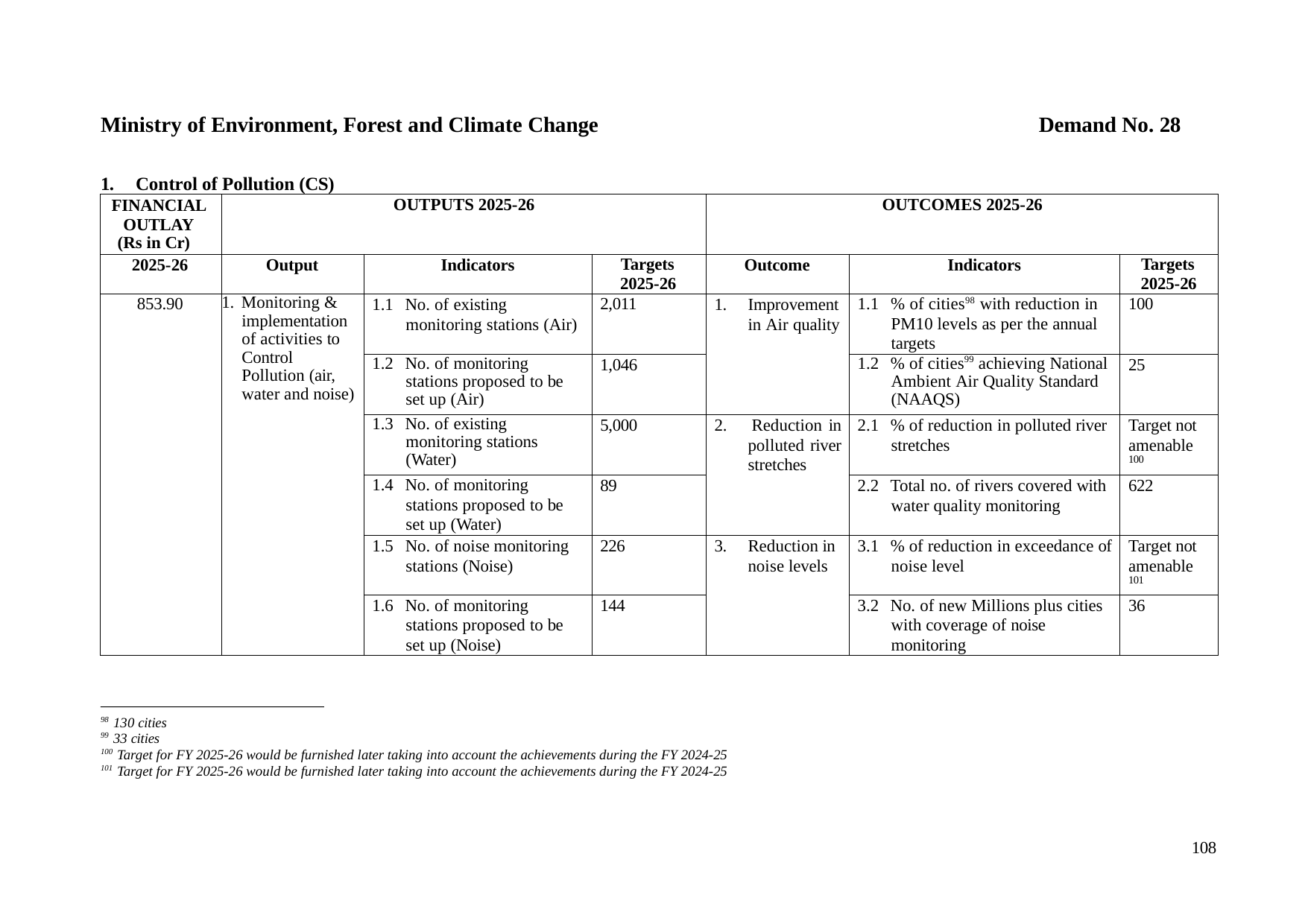

Ministry of Environment, Forest and Climate Change

1.	Control of Pollution (CS)
Demand No. 28
| FINANCIAL OUTLAY (Rs in Cr) | OUTPUTS 2025-26 |  |  | OUTCOMES 2025-26 |  |  |
| --- | --- | --- | --- | --- | --- | --- |
| 2025-26 | Output | Indicators | Targets 2025-26 | Outcome | Indicators | Targets 2025-26 |
| 853.90 | 1. Monitoring & implementation of activities to Control Pollution (air, water and noise) | 1.1 No. of existing monitoring stations (Air) | 2,011 | 1. Improvement in Air quality | 1.1 % of cities98 with reduction in PM10 levels as per the annual targets | 100 |
|  |  | 1.2 No. of monitoring stations proposed to be set up (Air) | 1,046 |  | 1.2 % of cities99 achieving National Ambient Air Quality Standard (NAAQS) | 25 |
|  |  | 1.3 No. of existing monitoring stations (Water) | 5,000 | 2. Reduction in polluted river stretches | 2.1 % of reduction in polluted river stretches | Target not amenable 100 |
|  |  | 1.4 No. of monitoring stations proposed to be set up (Water) | 89 |  | 2.2 Total no. of rivers covered with water quality monitoring | 622 |
|  |  | 1.5 No. of noise monitoring stations (Noise) | 226 | 3. Reduction in noise levels | 3.1 % of reduction in exceedance of noise level | Target not amenable 101 |
|  |  | 1.6 No. of monitoring stations proposed to be set up (Noise) | 144 |  | 3.2 No. of new Millions plus cities with coverage of noise monitoring | 36 |

98 130 cities
99 33 cities
100 Target for FY 2025-26 would be furnished later taking into account the achievements during the FY 2024-25
101 Target for FY 2025-26 would be furnished later taking into account the achievements during the FY 2024-25
108